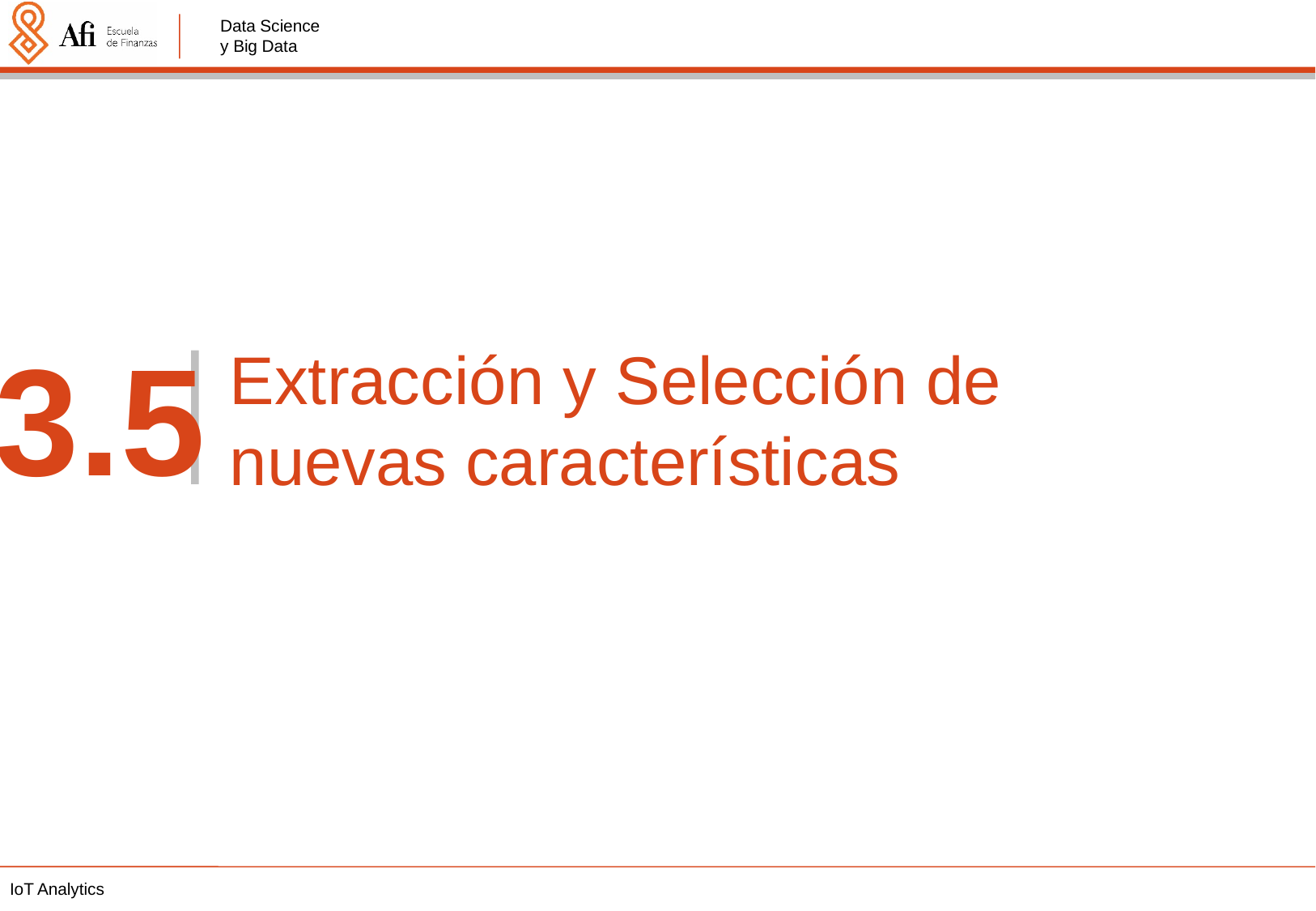

3.5
Extracción y Selección de nuevas características